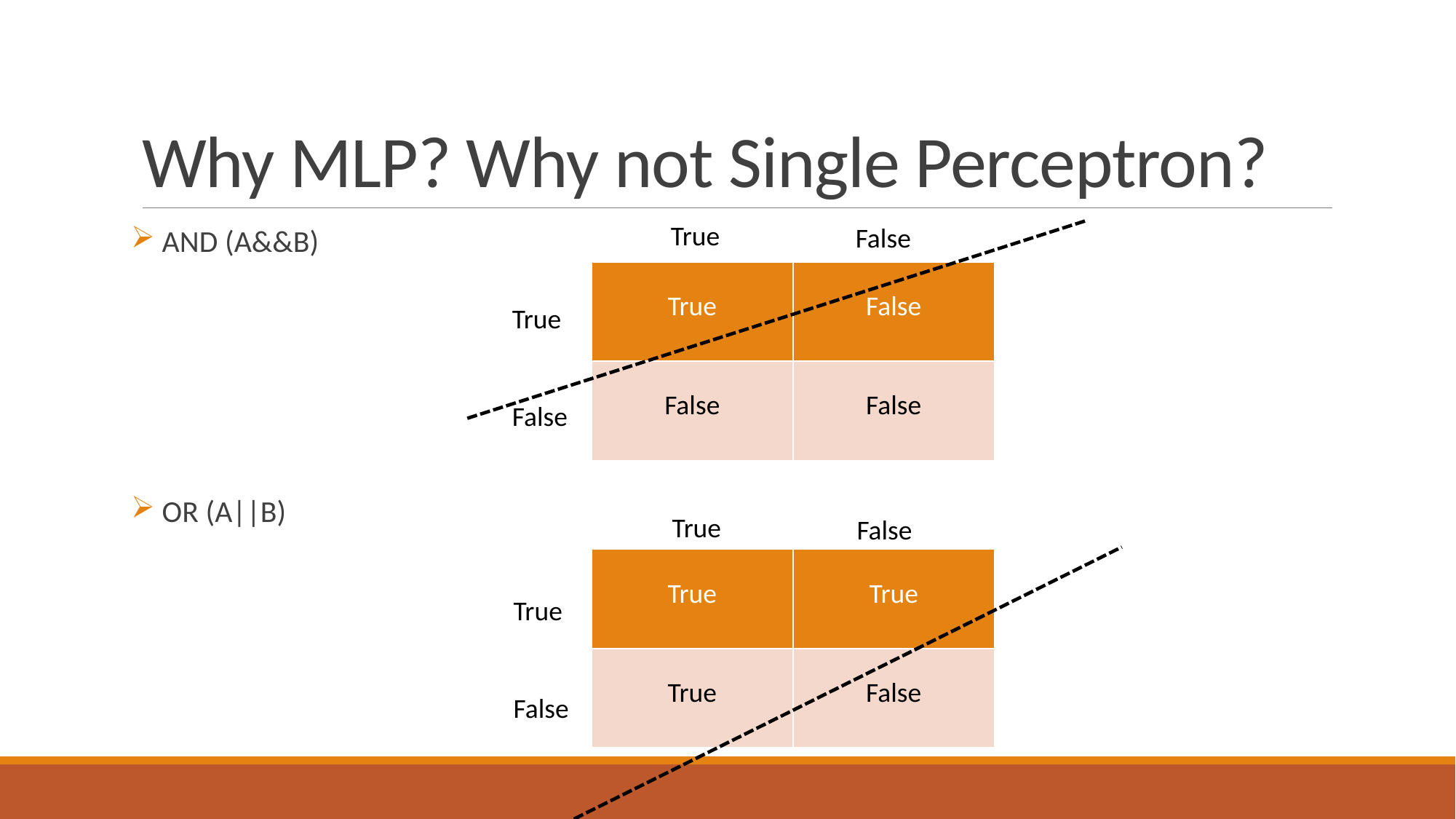

# Why MLP? Why not Single Perceptron?
True
False
 AND (A&&B)

 OR (A||B)
| True | False |
| --- | --- |
| False | False |
True
False
True
False
| True | True |
| --- | --- |
| True | False |
True
False